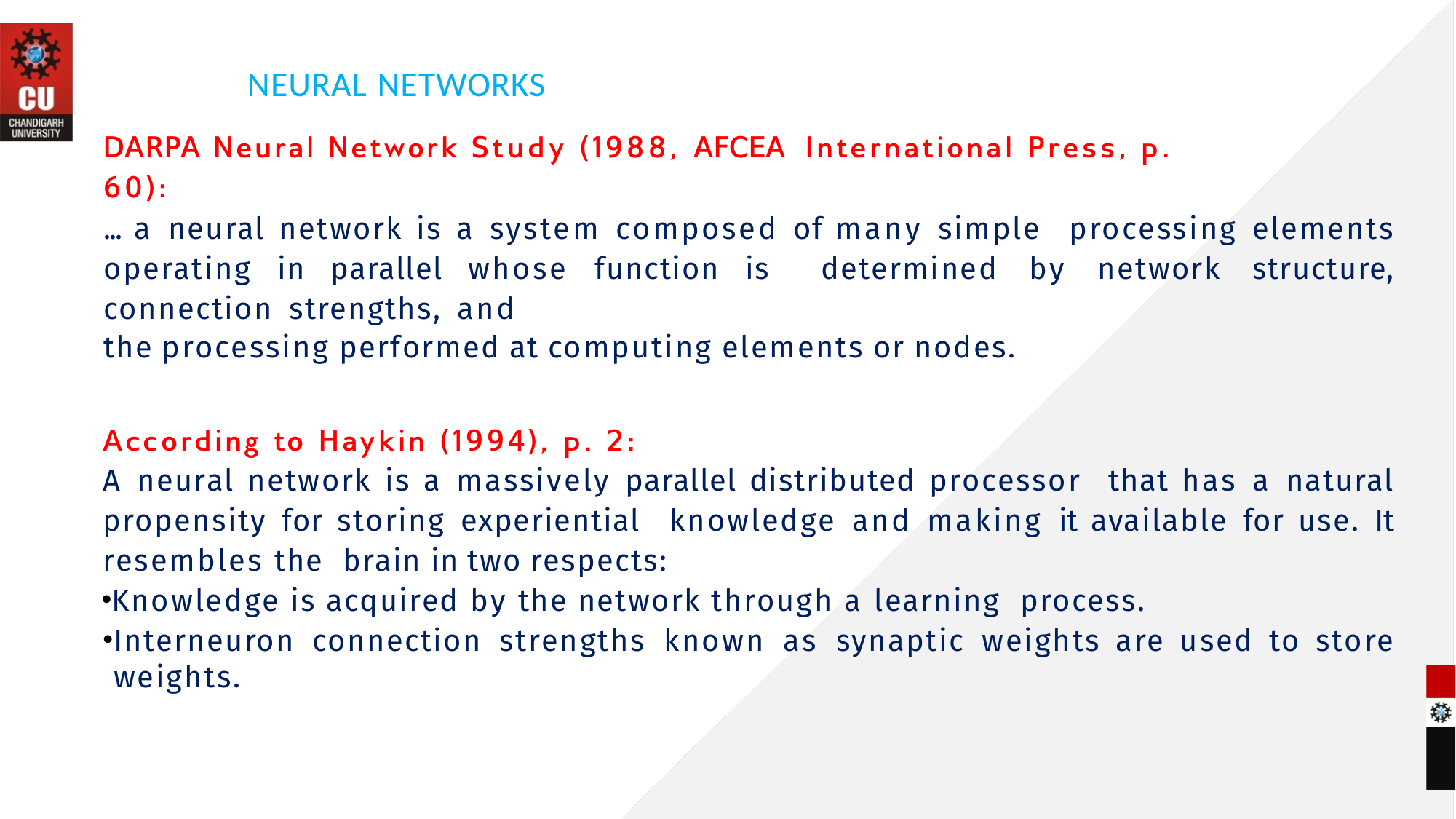

# NEURAL NETWORKS
DARPA Neural Network Study (1988, AFCEA  International Press, p. 60):
... a neural network is a system composed of many simple  processing elements operating in parallel whose function is  determined by network structure, connection strengths, and
the processing performed at computing elements or nodes.

According to Haykin (1994), p. 2:
A neural network is a massively parallel distributed processor  that has a natural propensity for storing experiential  knowledge and making it available for use. It resembles the  brain in two respects:
Knowledge is acquired by the network through a learning  process.
Interneuron connection strengths known as synaptic weights are used to store weights.